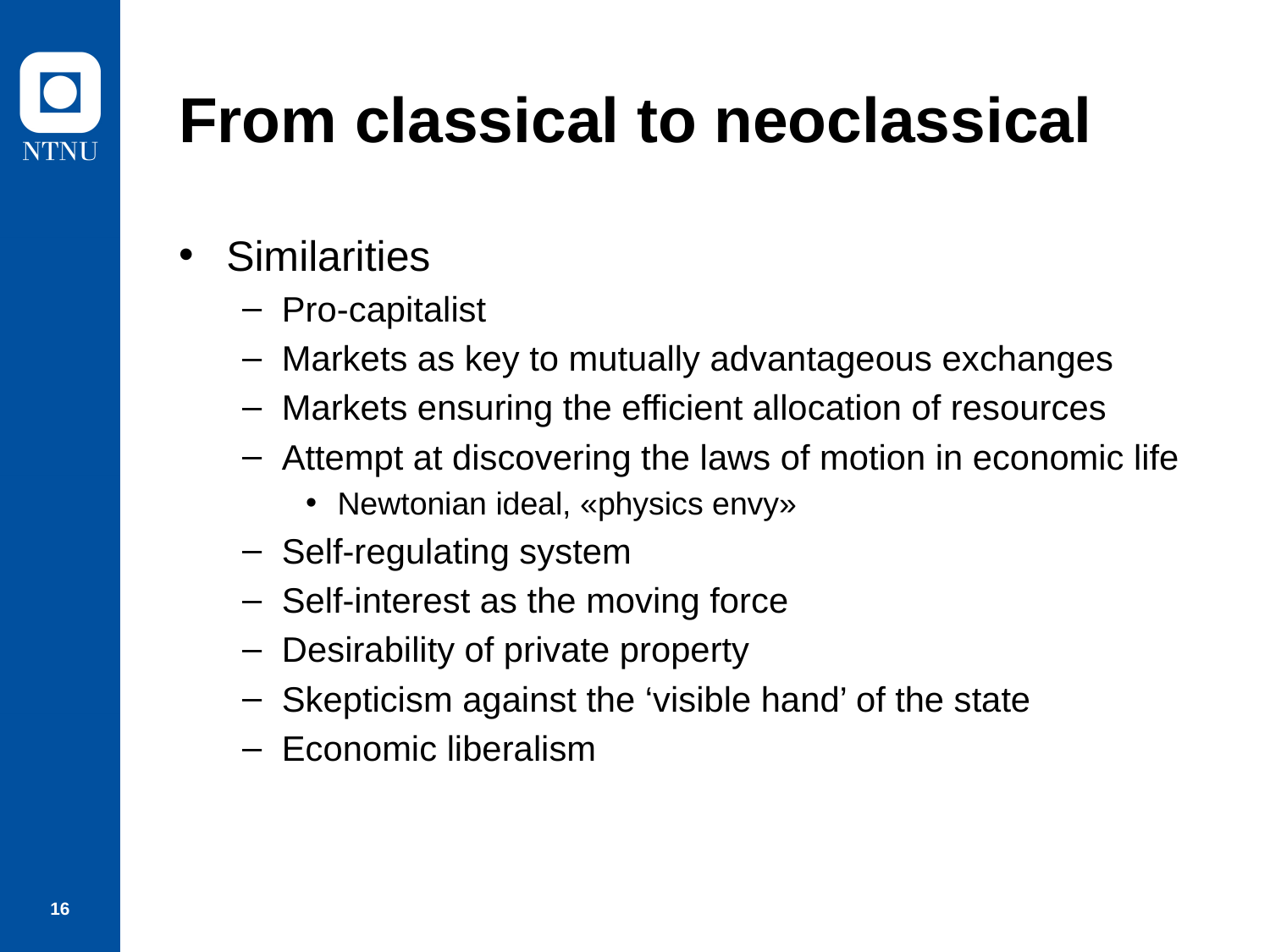

# From classical to neoclassical
Similarities
Pro-capitalist
Markets as key to mutually advantageous exchanges
Markets ensuring the efficient allocation of resources
Attempt at discovering the laws of motion in economic life
Newtonian ideal, «physics envy»
Self-regulating system
Self-interest as the moving force
Desirability of private property
Skepticism against the ‘visible hand’ of the state
Economic liberalism